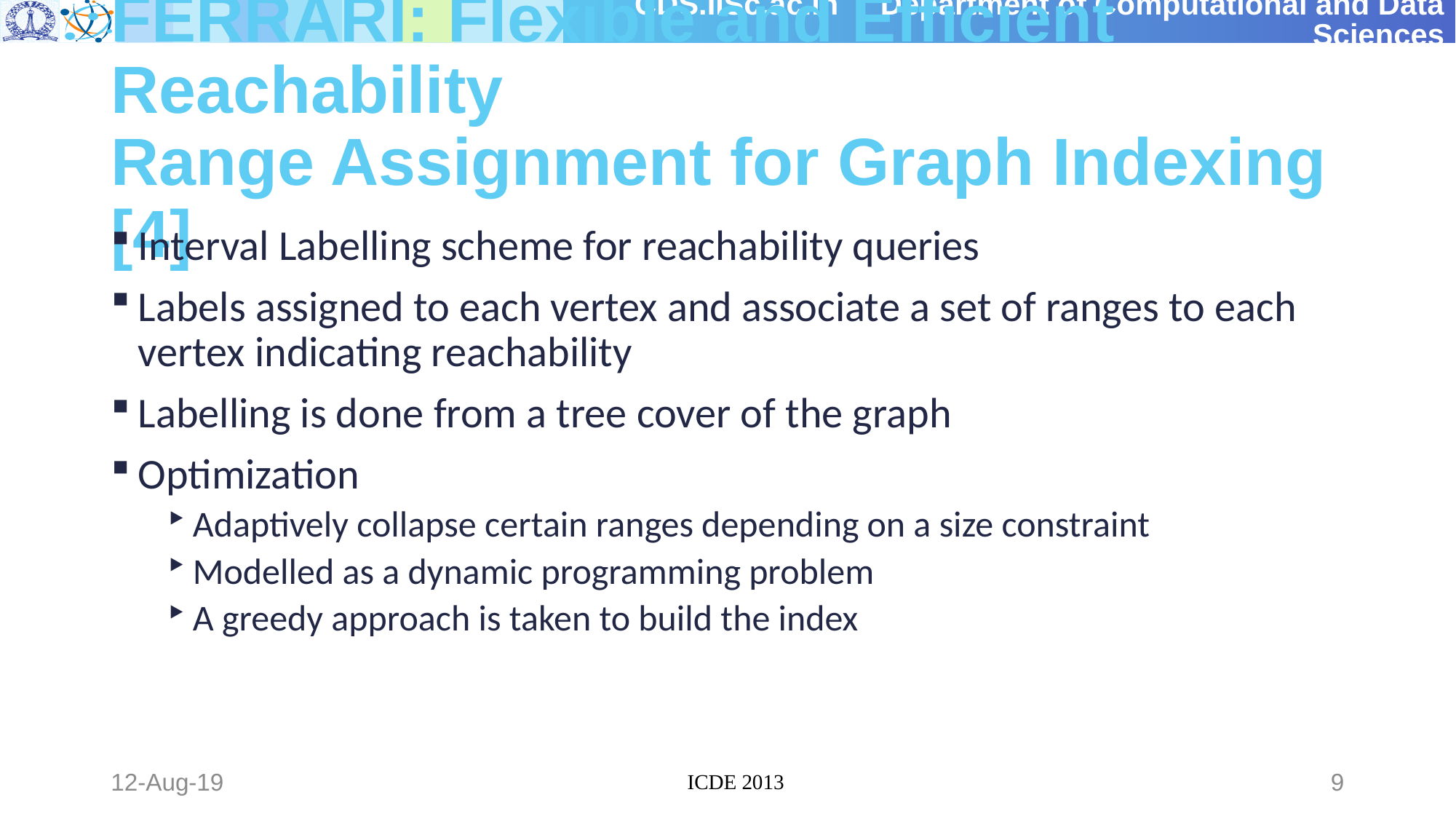

# FERRARI: Flexible and Efficient Reachability Range Assignment for Graph Indexing [4]
Interval Labelling scheme for reachability queries
Labels assigned to each vertex and associate a set of ranges to each vertex indicating reachability
Labelling is done from a tree cover of the graph
Optimization
Adaptively collapse certain ranges depending on a size constraint
Modelled as a dynamic programming problem
A greedy approach is taken to build the index
12-Aug-19
ICDE 2013
9